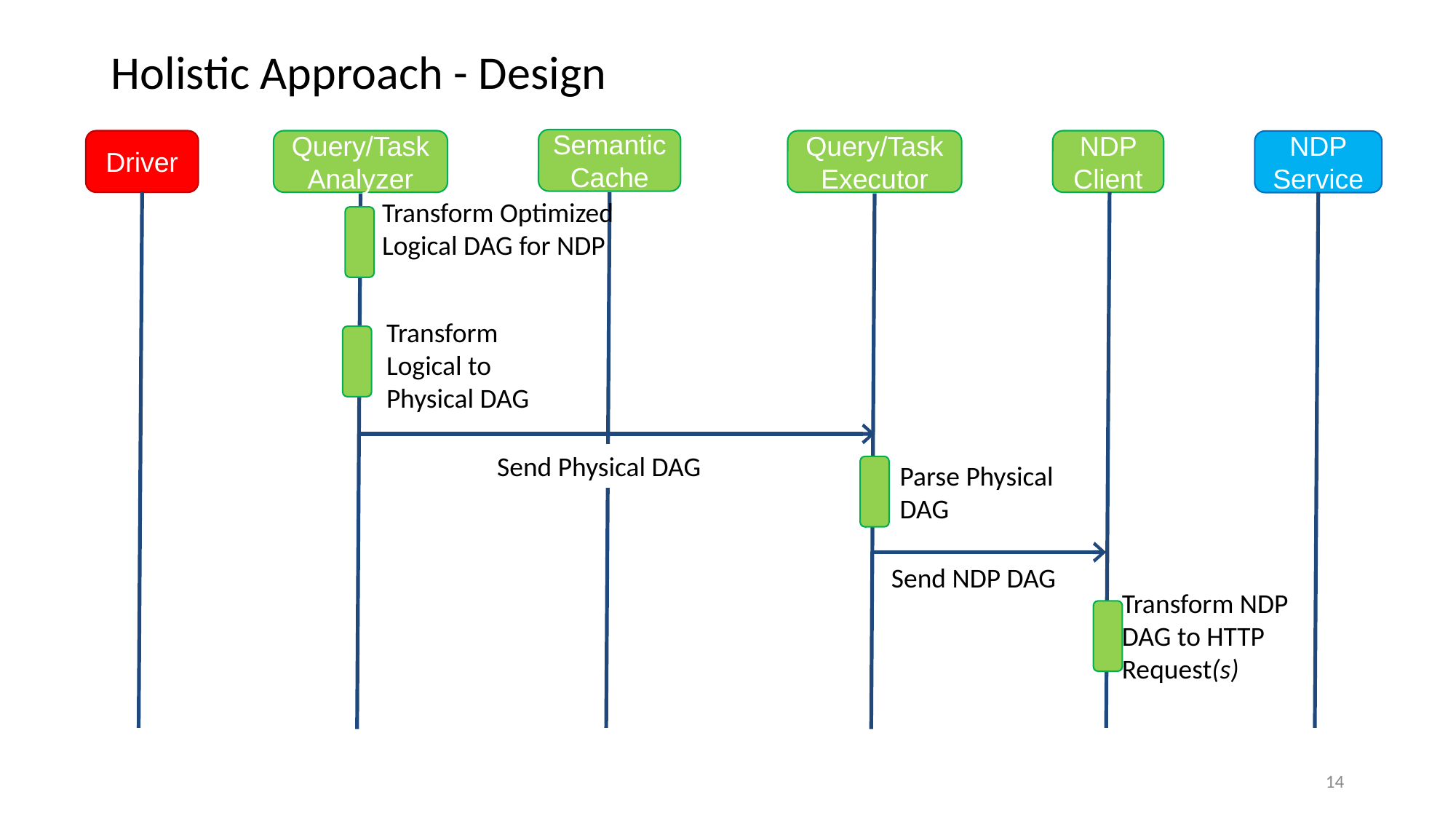

# Holistic Approach - Design
Semantic Cache
Query/Task Analyzer
Driver
Query/Task Executor
NDP Client
NDP Service
Transform Optimized Logical DAG for NDP

Transform Logical to Physical DAG

Send Physical DAG
Parse Physical DAG

Send NDP DAG
Transform NDP DAG to HTTP Request(s)

14